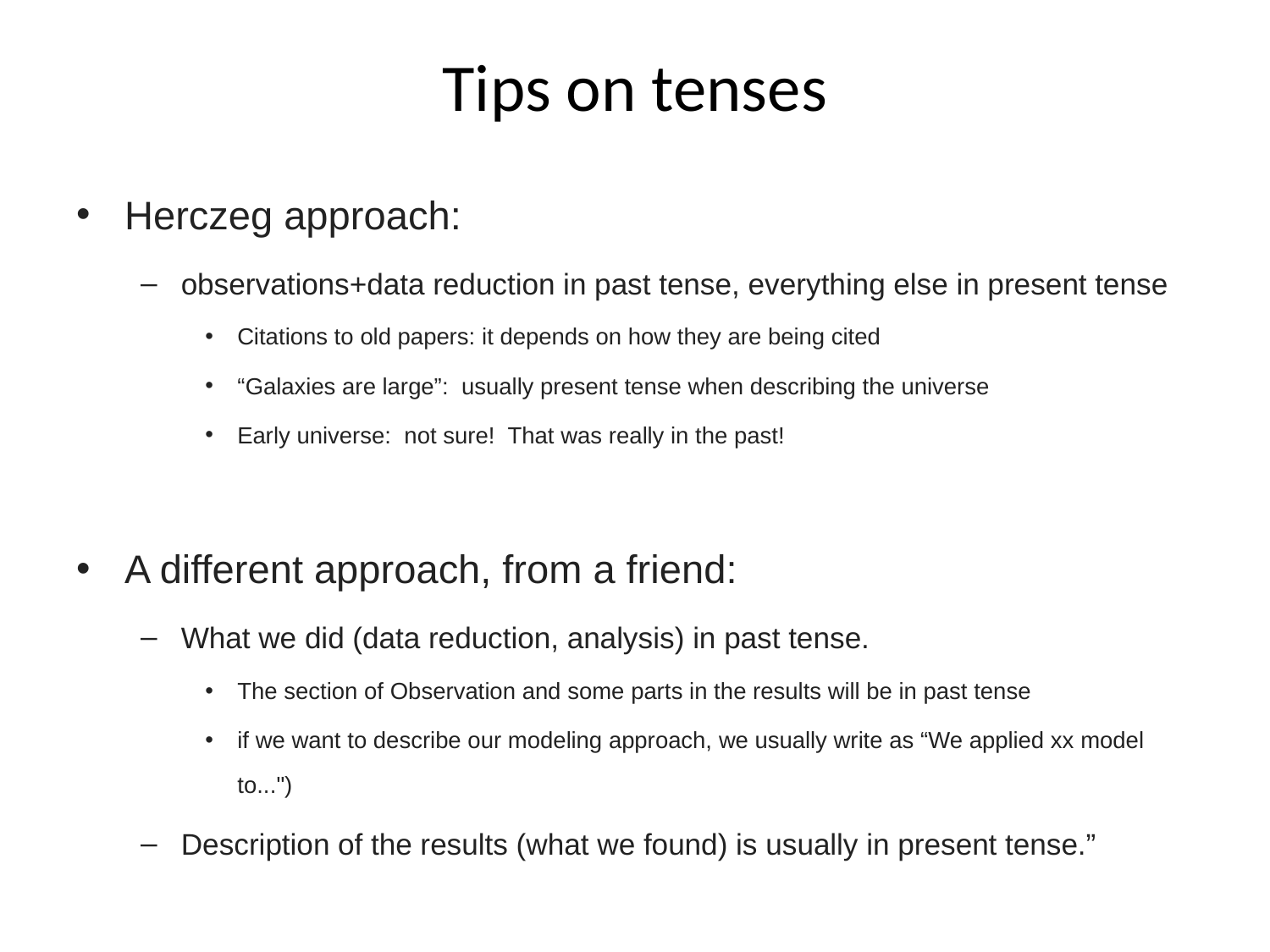

# Tips on tenses
Herczeg approach:
observations+data reduction in past tense, everything else in present tense
Citations to old papers: it depends on how they are being cited
“Galaxies are large”:  usually present tense when describing the universe
Early universe:  not sure!  That was really in the past!

A different approach, from a friend:
What we did (data reduction, analysis) in past tense.
The section of Observation and some parts in the results will be in past tense
if we want to describe our modeling approach, we usually write as “We applied xx model to...")
Description of the results (what we found) is usually in present tense.”